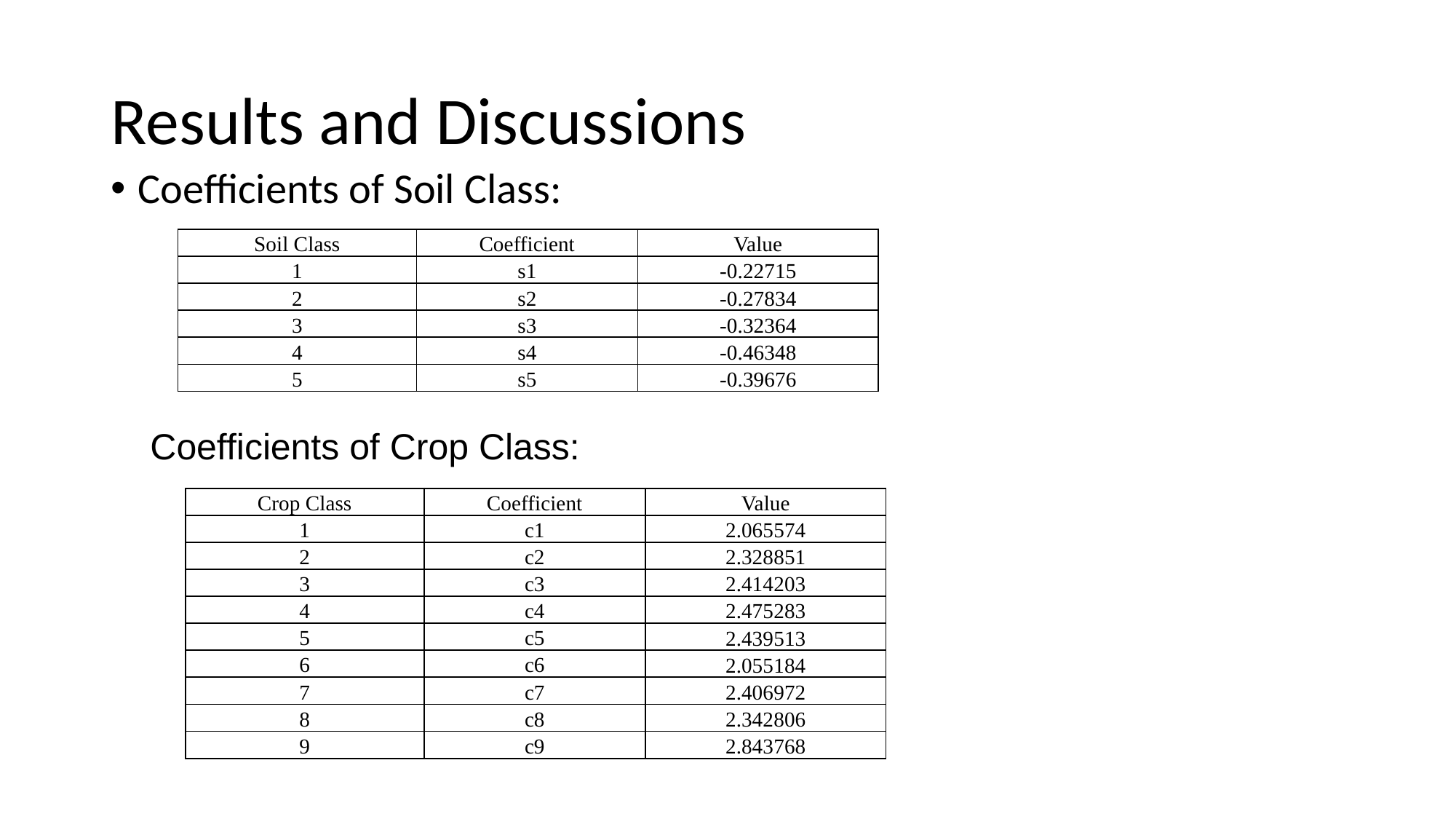

# Results and Discussions
Coefficients of Soil Class:
| Soil Class | Coefficient | Value |
| --- | --- | --- |
| 1 | s1 | -0.22715 |
| 2 | s2 | -0.27834 |
| 3 | s3 | -0.32364 |
| 4 | s4 | -0.46348 |
| 5 | s5 | -0.39676 |
Coefficients of Crop Class:
| Crop Class | Coefficient | Value |
| --- | --- | --- |
| 1 | c1 | 2.065574 |
| 2 | c2 | 2.328851 |
| 3 | c3 | 2.414203 |
| 4 | c4 | 2.475283 |
| 5 | c5 | 2.439513 |
| 6 | c6 | 2.055184 |
| 7 | c7 | 2.406972 |
| 8 | c8 | 2.342806 |
| 9 | c9 | 2.843768 |